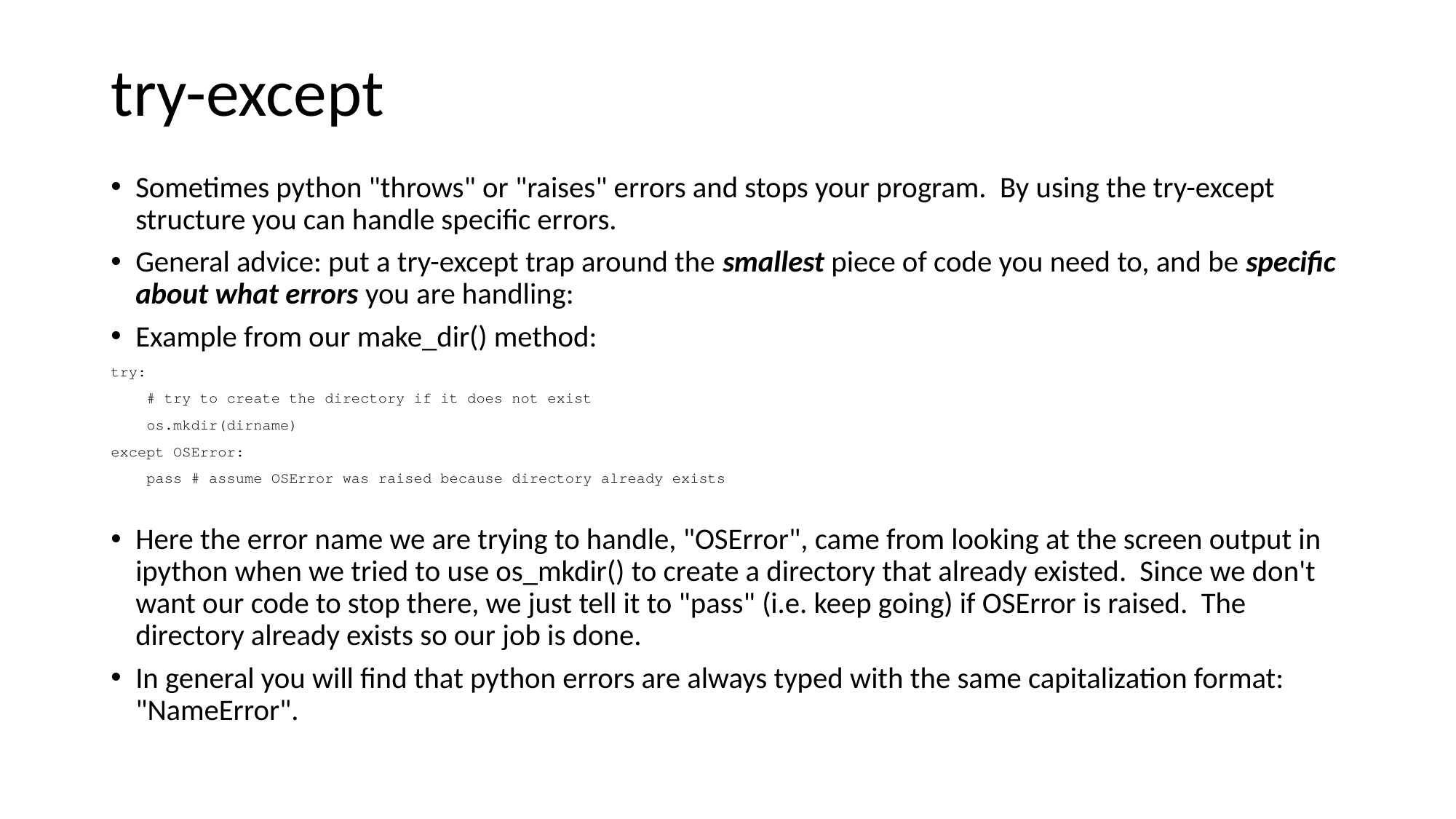

# try-except
Sometimes python "throws" or "raises" errors and stops your program.  By using the try-except structure you can handle specific errors.
General advice: put a try-except trap around the smallest piece of code you need to, and be specific about what errors you are handling:
Example from our make_dir() method:
try:
    # try to create the directory if it does not exist
    os.mkdir(dirname)
except OSError:
    pass # assume OSError was raised because directory already exists

Here the error name we are trying to handle, "OSError", came from looking at the screen output in ipython when we tried to use os_mkdir() to create a directory that already existed.  Since we don't want our code to stop there, we just tell it to "pass" (i.e. keep going) if OSError is raised.  The directory already exists so our job is done.
In general you will find that python errors are always typed with the same capitalization format: "NameError".